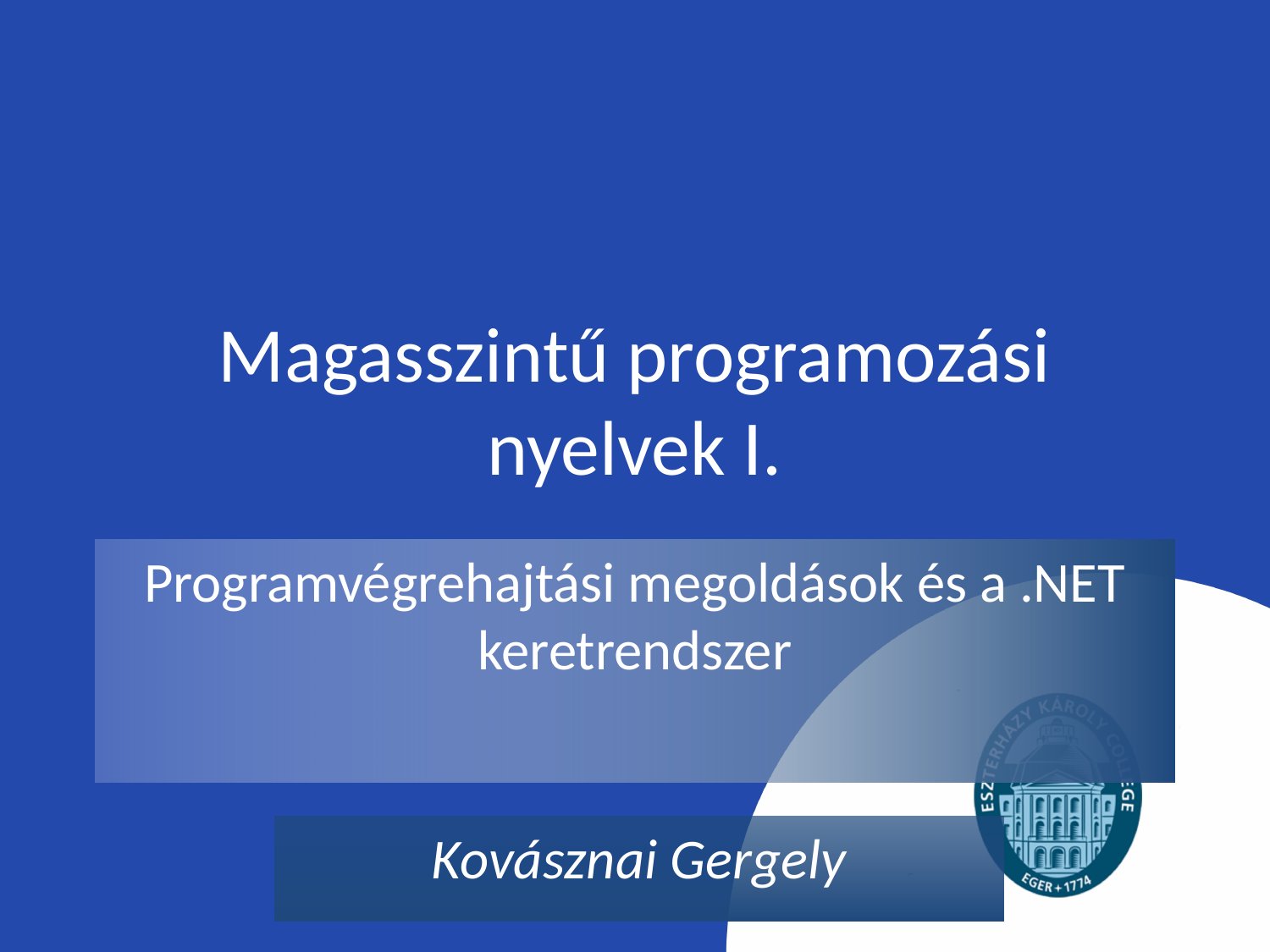

# Magasszintű programozási nyelvek I.
Programvégrehajtási megoldások és a .NET keretrendszer
Kovásznai Gergely